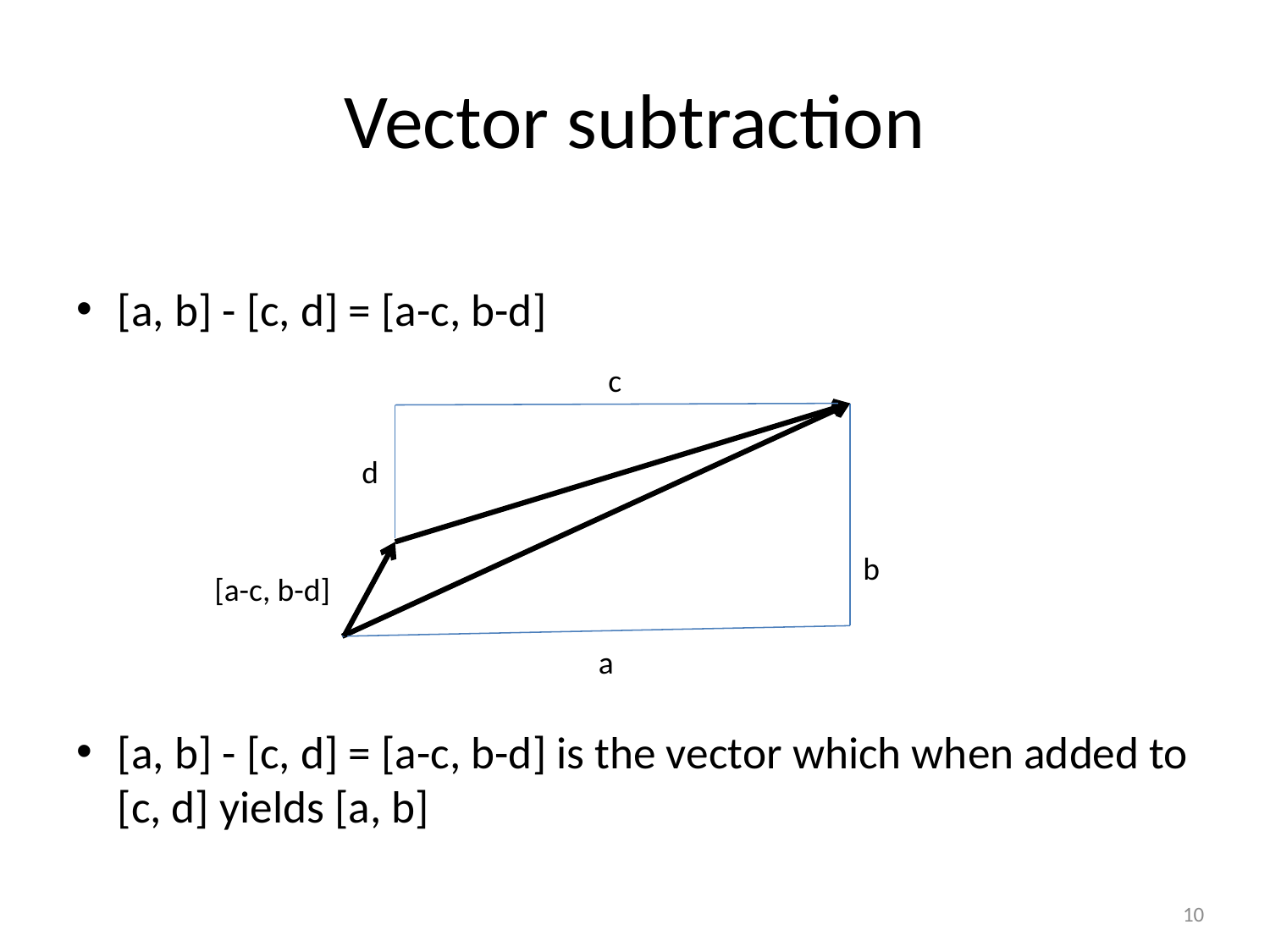

# Vector subtraction

[a, b] - [c, d] = [a-c, b-d]

[a, b] - [c, d] = [a-c, b-d] is the vector which when added to [c, d] yields [a, b]

c
d
b
[a-c, b-d]
a
10